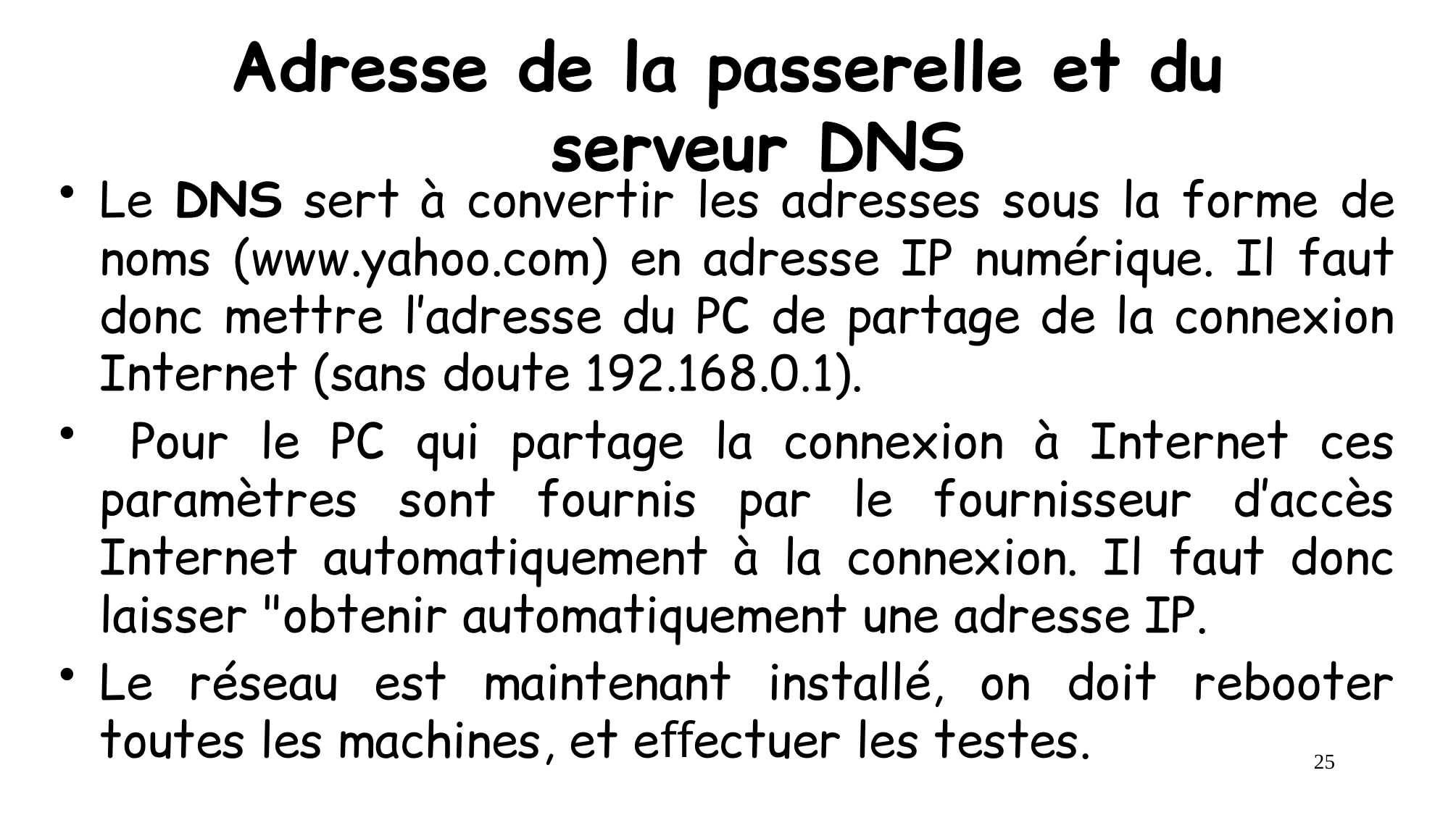

# Adresse de la passerelle et du serveur DNS
Le DNS sert à convertir les adresses sous la forme de noms (www.yahoo.com) en adresse IP numérique. Il faut donc mettre l’adresse du PC de partage de la connexion Internet (sans doute 192.168.0.1).
 Pour le PC qui partage la connexion à Internet ces paramètres sont fournis par le fournisseur d’accès Internet automatiquement à la connexion. Il faut donc laisser "obtenir automatiquement une adresse IP.
Le réseau est maintenant installé, on doit rebooter toutes les machines, et eﬀectuer les testes.

25